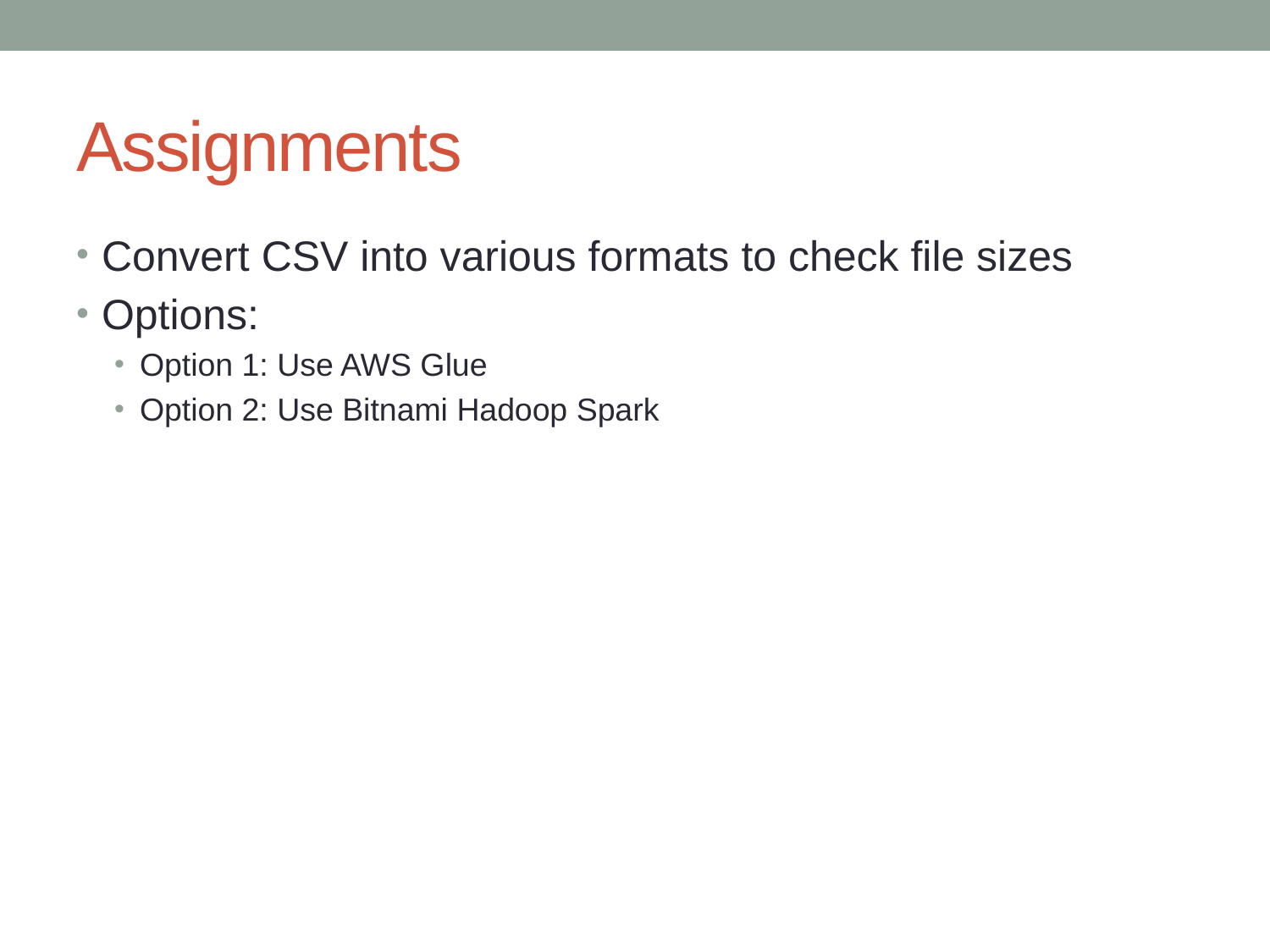

# Assignments
Convert CSV into various formats to check file sizes
Options:
Option 1: Use AWS Glue
Option 2: Use Bitnami Hadoop Spark